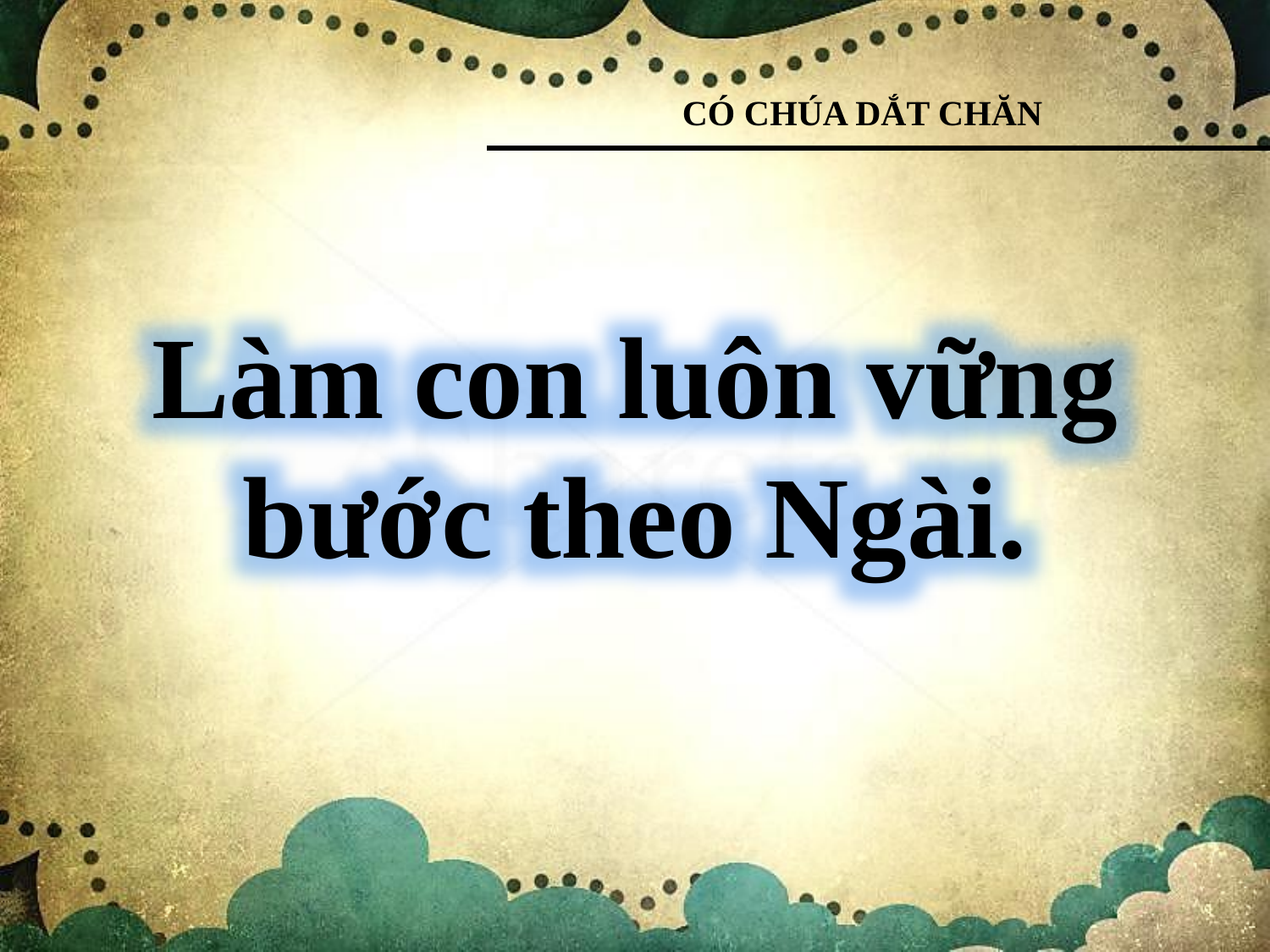

CÓ CHÚA DẮT CHĂN
Làm con luôn vững bước theo Ngài.